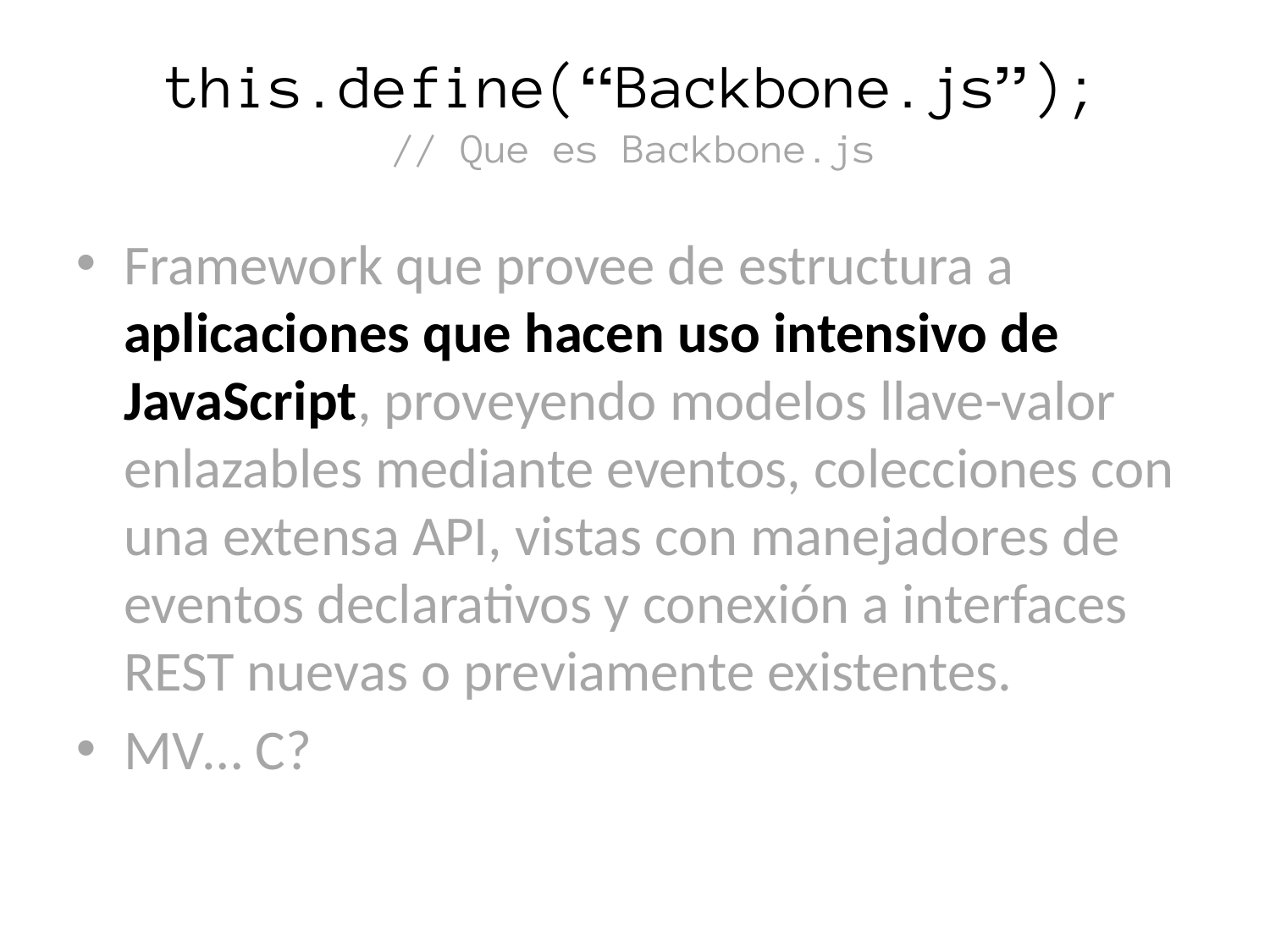

this.define(“Backbone.js”);
// Que es Backbone.js
Framework que provee de estructura a aplicaciones que hacen uso intensivo de JavaScript, proveyendo modelos llave-valor enlazables mediante eventos, colecciones con una extensa API, vistas con manejadores de eventos declarativos y conexión a interfaces REST nuevas o previamente existentes.
MV… C?